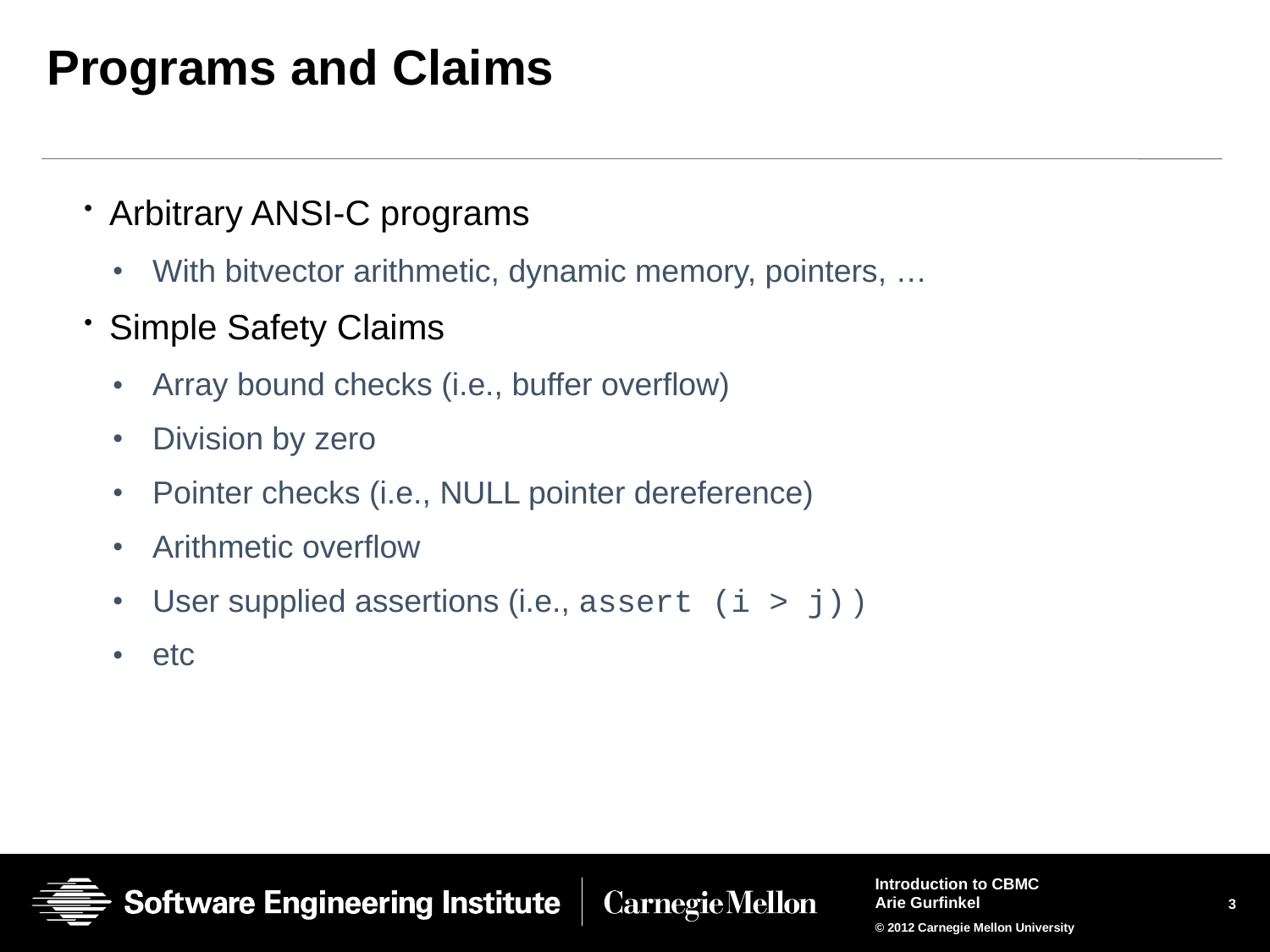

# Programs and Claims
Arbitrary ANSI-C programs
With bitvector arithmetic, dynamic memory, pointers, …
Simple Safety Claims
Array bound checks (i.e., buffer overflow)
Division by zero
Pointer checks (i.e., NULL pointer dereference)
Arithmetic overflow
User supplied assertions (i.e., assert (i > j) )
etc